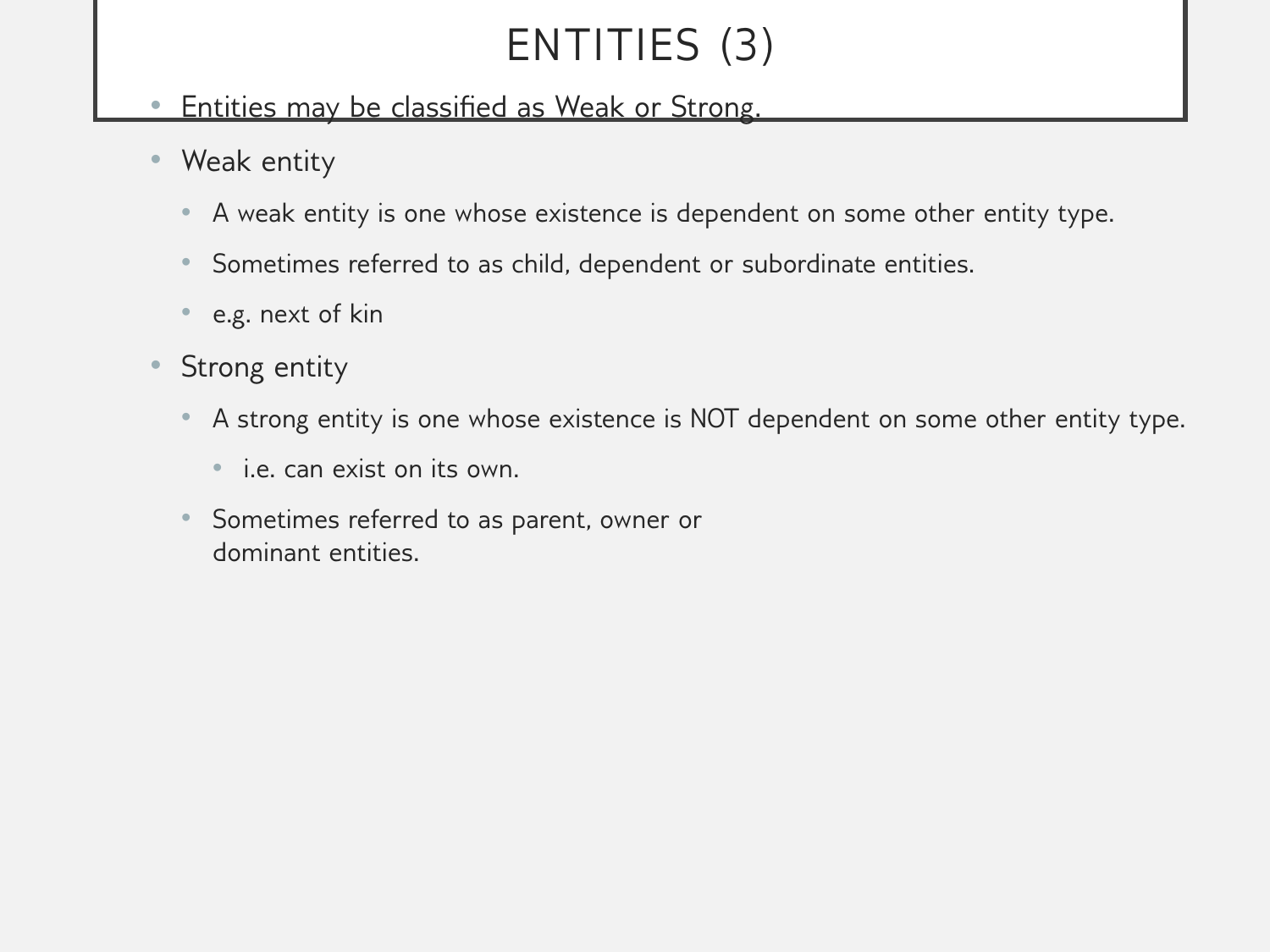

# Entities (3)
Entities may be classified as Weak or Strong.
Weak entity
A weak entity is one whose existence is dependent on some other entity type.
Sometimes referred to as child, dependent or subordinate entities.
e.g. next of kin
Strong entity
A strong entity is one whose existence is NOT dependent on some other entity type.
i.e. can exist on its own.
Sometimes referred to as parent, owner or
dominant entities.